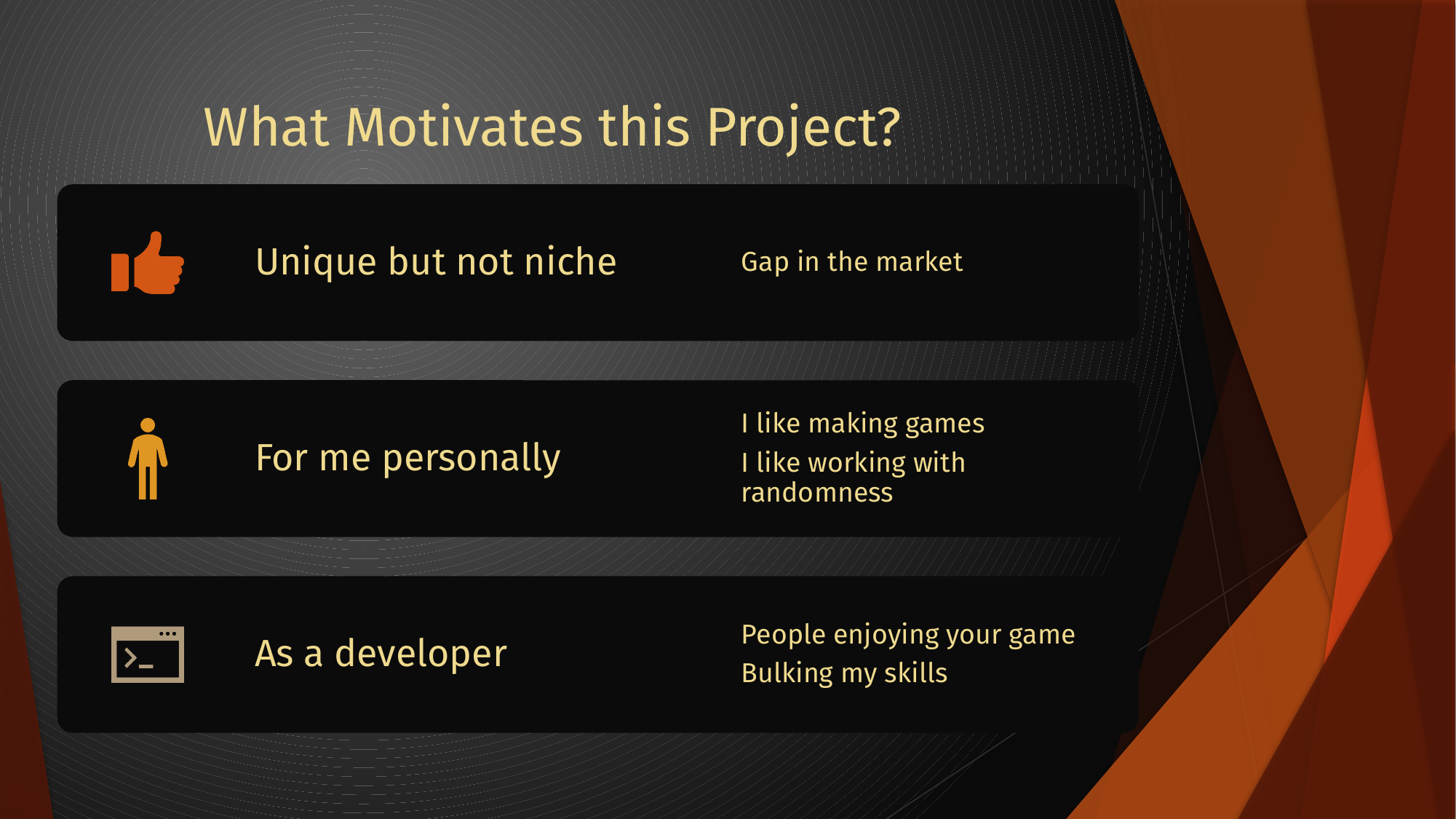

# What Motivates this Project?
Unique but not niche
Gap in the market
For me personally
I like making games
I like working with randomness
As a developer
People enjoying your game
Bulking my skills